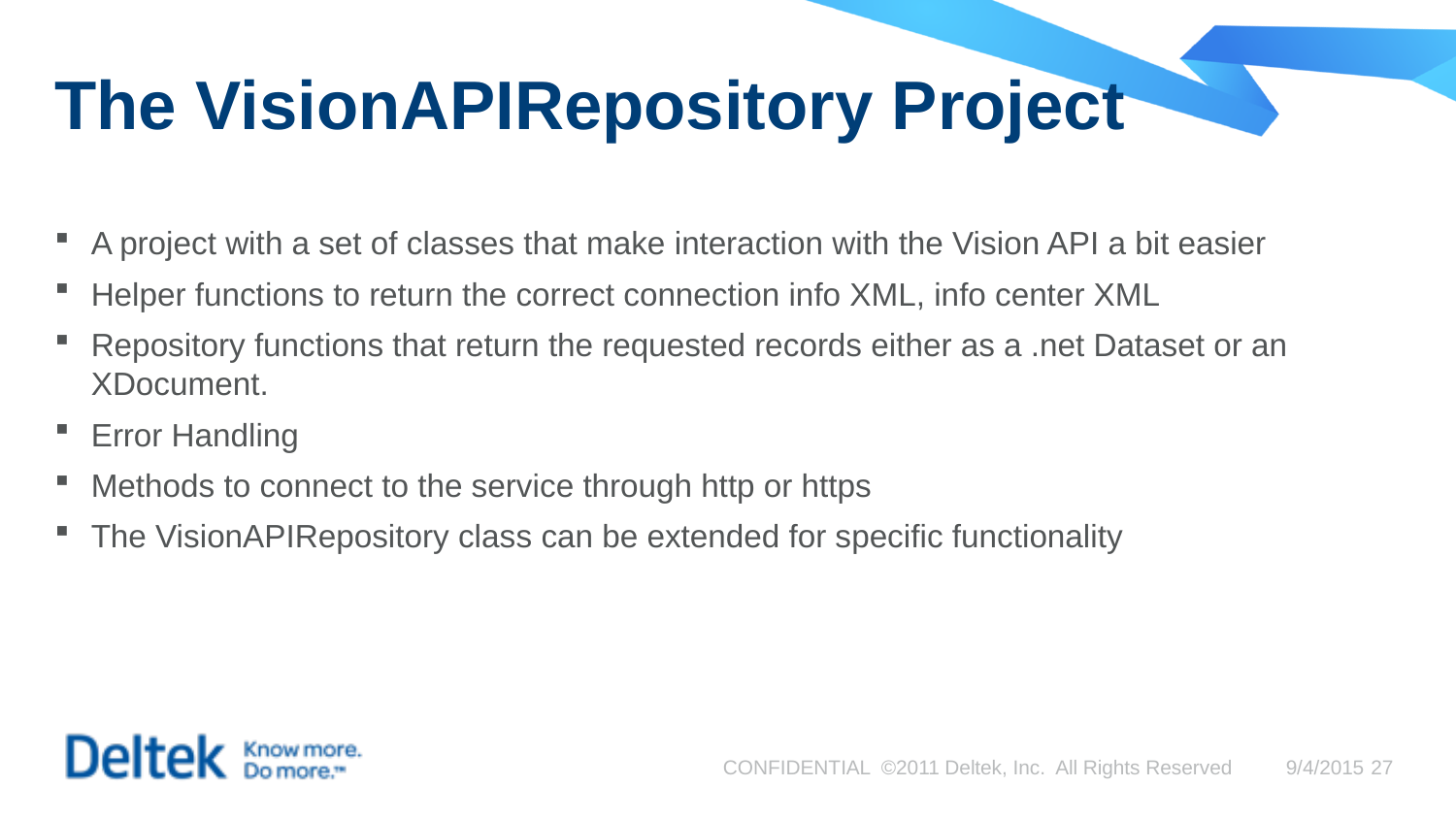

# The VisionAPIRepository Project
A project with a set of classes that make interaction with the Vision API a bit easier
Helper functions to return the correct connection info XML, info center XML
Repository functions that return the requested records either as a .net Dataset or an XDocument.
Error Handling
Methods to connect to the service through http or https
The VisionAPIRepository class can be extended for specific functionality
CONFIDENTIAL  ©2011 Deltek, Inc.  All Rights Reserved
9/4/2015
27